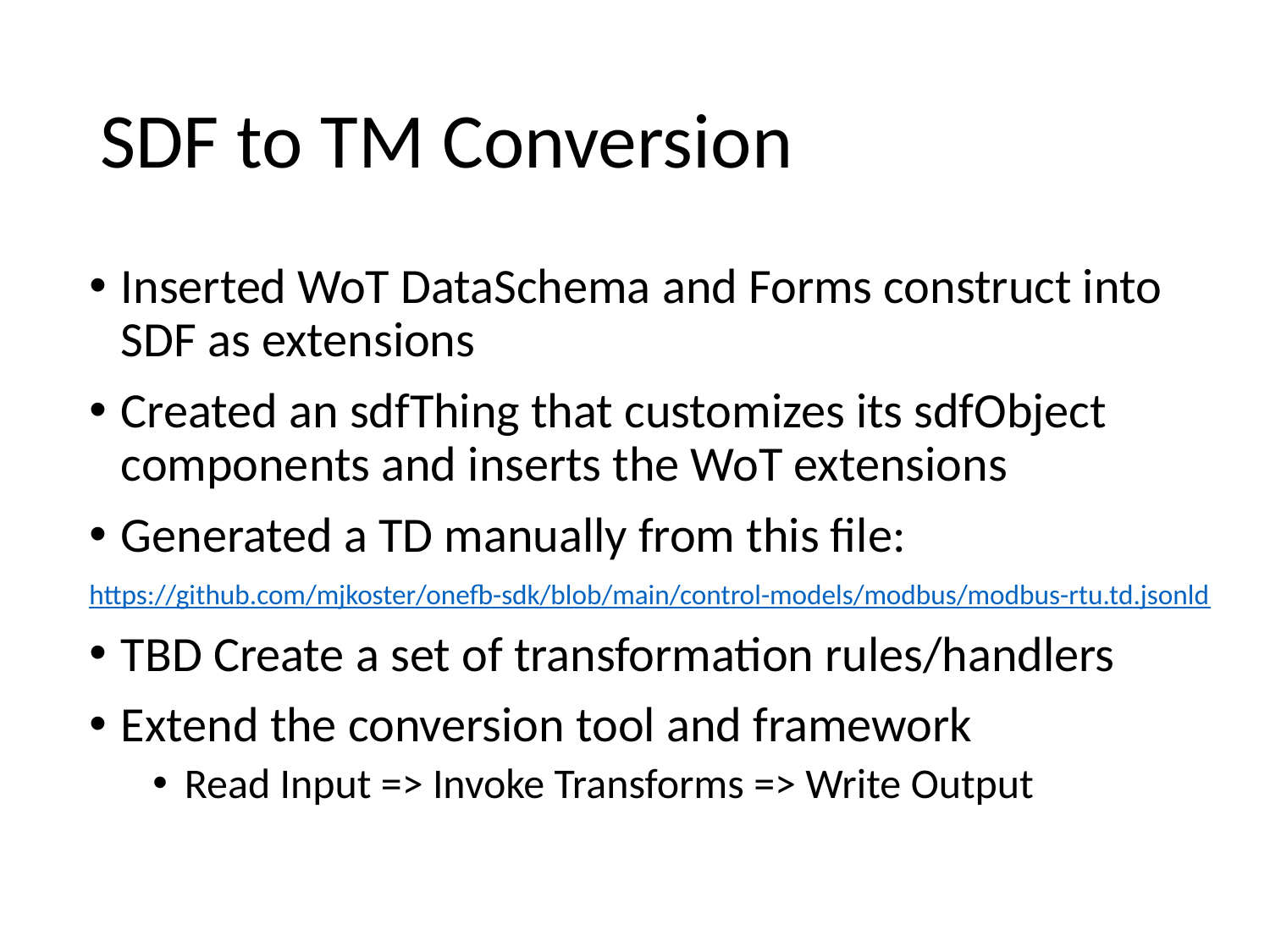

# SDF to TM Conversion
Inserted WoT DataSchema and Forms construct into SDF as extensions
Created an sdfThing that customizes its sdfObject components and inserts the WoT extensions
Generated a TD manually from this file:
https://github.com/mjkoster/onefb-sdk/blob/main/control-models/modbus/modbus-rtu.td.jsonld
TBD Create a set of transformation rules/handlers
Extend the conversion tool and framework
Read Input => Invoke Transforms => Write Output